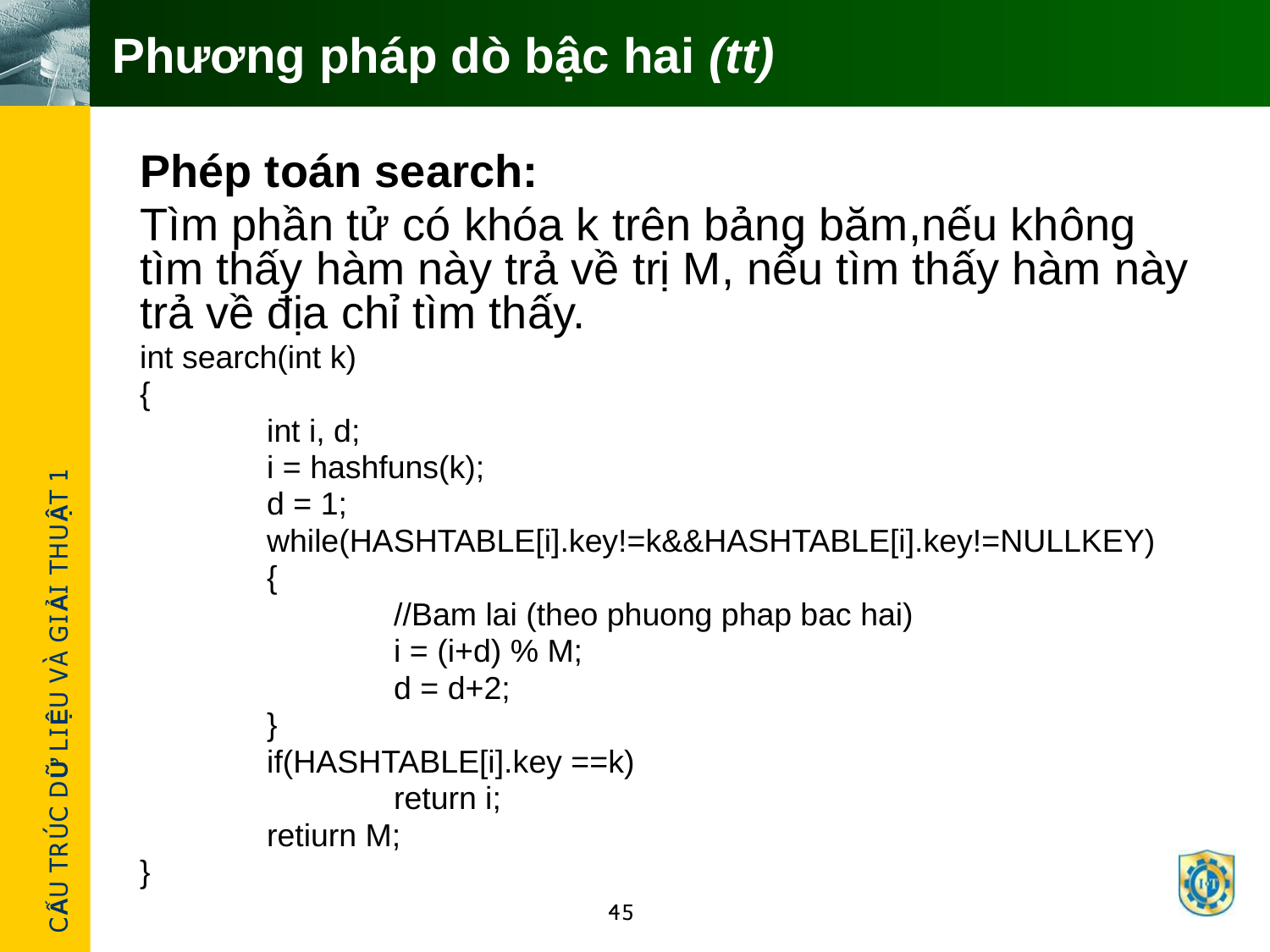

# Phương pháp dò bậc hai (tt)
Phép toán search:
Tìm phần tử có khóa k trên bảng băm,nếu không tìm thấy hàm này trả về trị M, nếu tìm thấy hàm này trả về địa chỉ tìm thấy.
int search(int k)
{
	int i, d;
	i = hashfuns(k);
    	d = 1;
	while(HASHTABLE[i].key!=k&&HASHTABLE[i].key!=NULLKEY)
	{
		//Bam lai (theo phuong phap bac hai)
		i = (i+d) % M;
		d = d+2;
	}
	if(HASHTABLE[i].key ==k)
		return i;
	retiurn M;
}